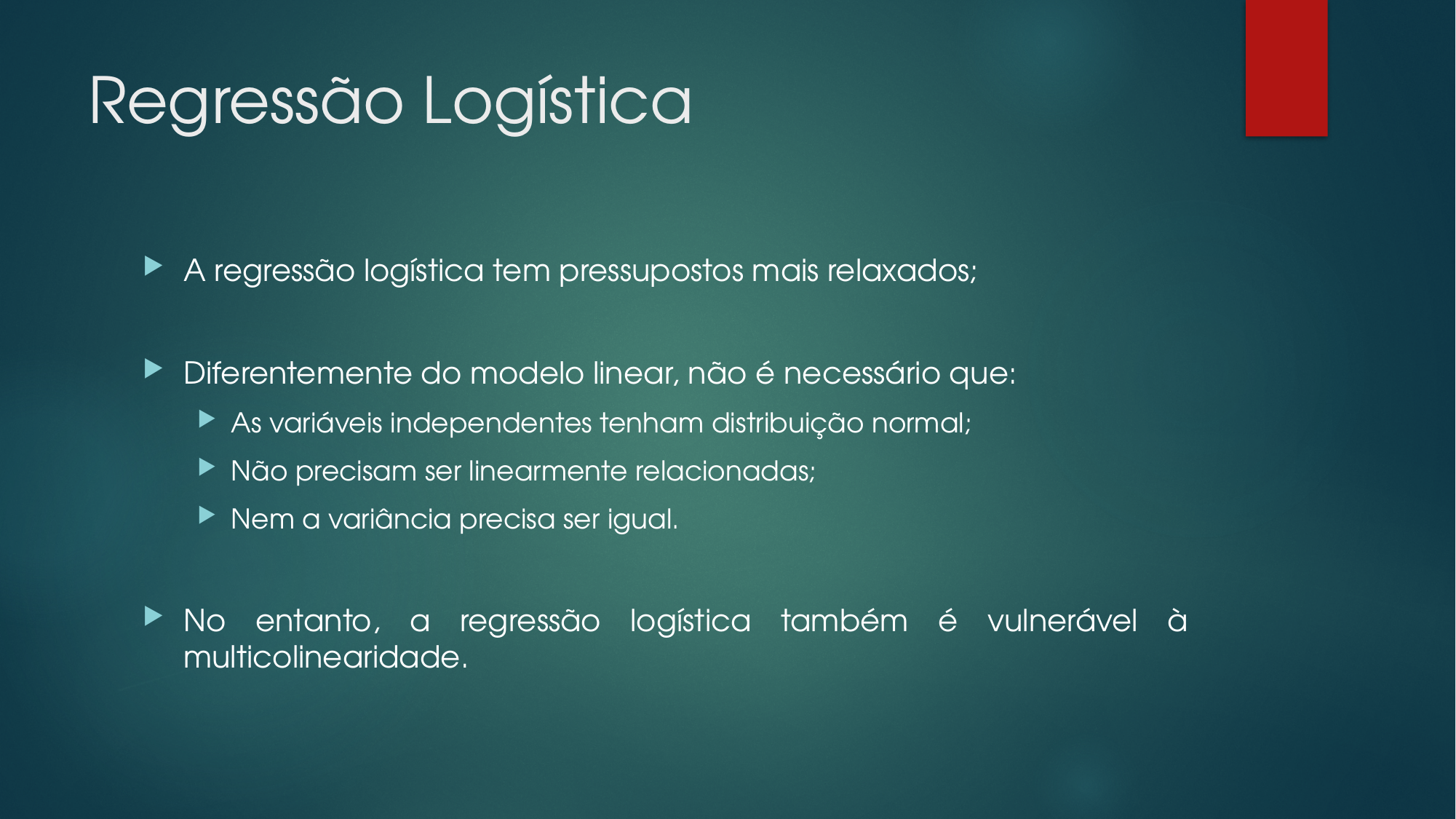

# Regressão Logística
A regressão logística tem pressupostos mais relaxados;

Diferentemente do modelo linear, não é necessário que:
As variáveis independentes tenham distribuição normal;
Não precisam ser linearmente relacionadas;
Nem a variância precisa ser igual.

No entanto, a regressão logística também é vulnerável à multicolinearidade.